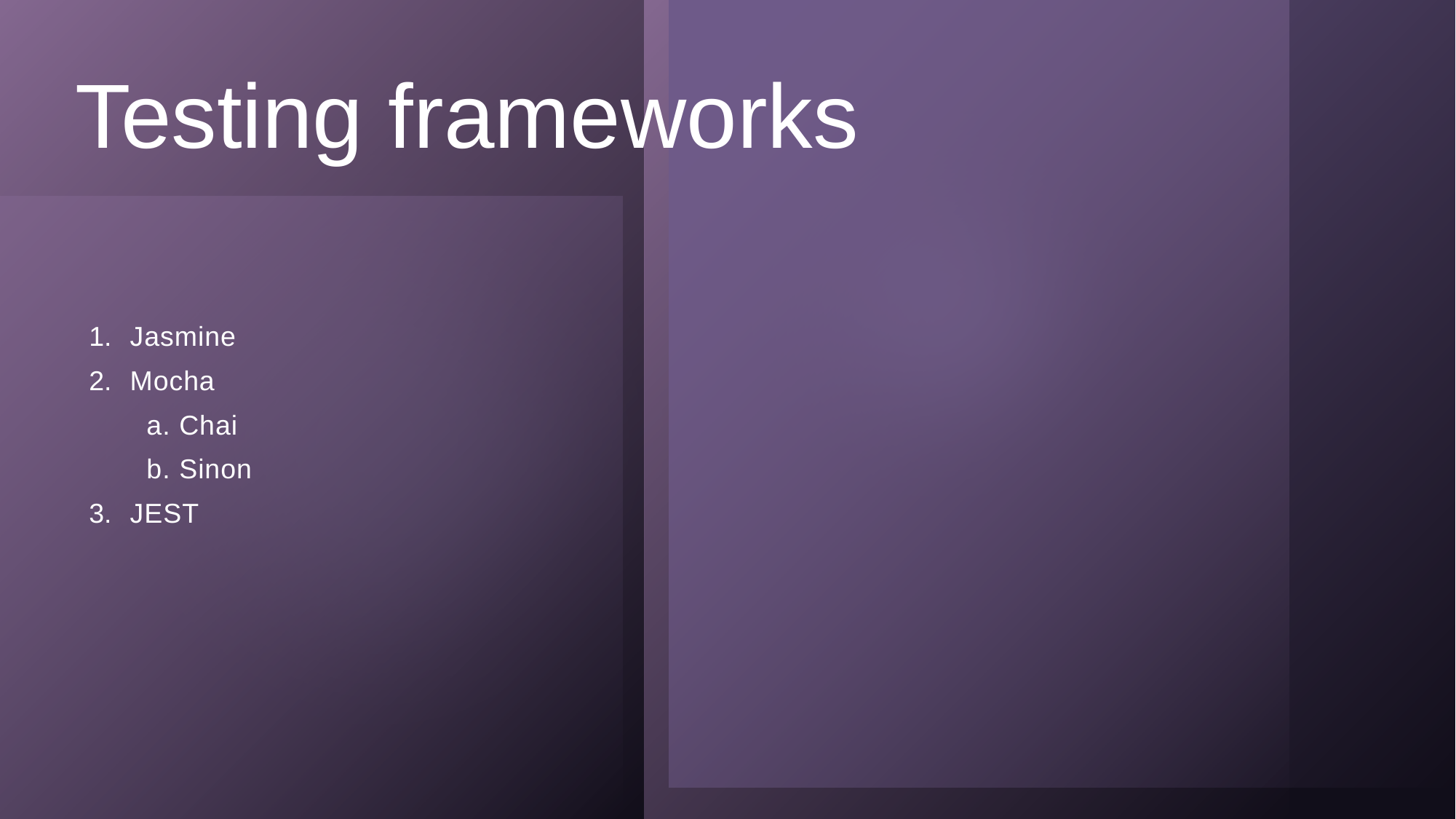

# Testing frameworks
Jasmine
Mocha
a. Chai
b. Sinon
JEST